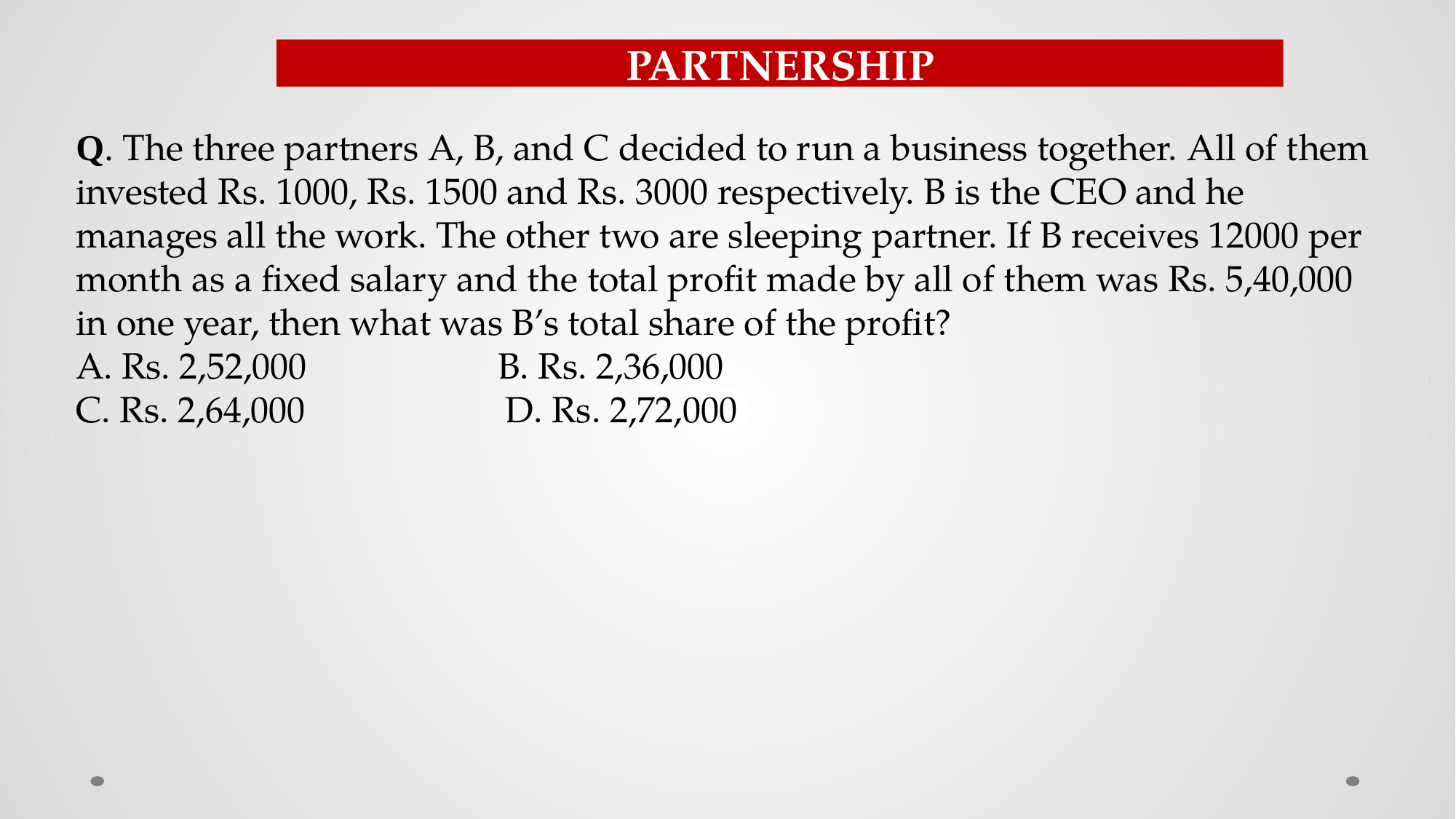

PARTNERSHIP
Q. The three partners A, B, and C decided to run a business together. All of them invested Rs. 1000, Rs. 1500 and Rs. 3000 respectively. B is the CEO and he manages all the work. The other two are sleeping partner. If B receives 12000 per month as a fixed salary and the total profit made by all of them was Rs. 5,40,000 in one year, then what was B’s total share of the profit?
A. Rs. 2,52,000                     B. Rs. 2,36,000
C. Rs. 2,64,000                      D. Rs. 2,72,000